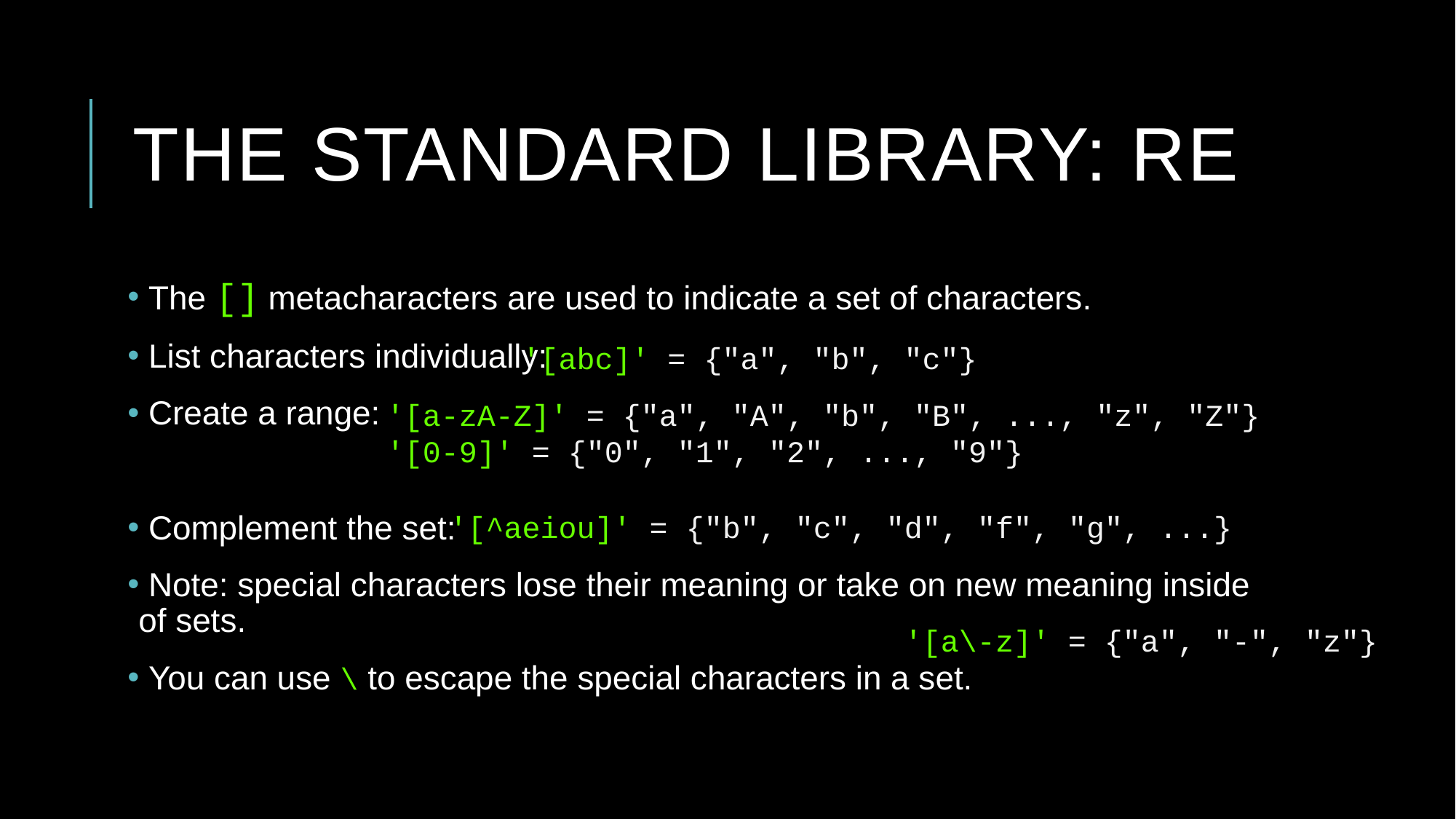

# The standard library: re
 The [] metacharacters are used to indicate a set of characters.
 List characters individually:
 Create a range:

 Complement the set:
 Note: special characters lose their meaning or take on new meaning inside of sets.
 You can use \ to escape the special characters in a set.
'[abc]' = {"a", "b", "c"}
'[a-zA-Z]' = {"a", "A", "b", "B", ..., "z", "Z"}
'[0-9]' = {"0", "1", "2", ..., "9"}
'[^aeiou]' = {"b", "c", "d", "f", "g", ...}
'[a\-z]' = {"a", "-", "z"}